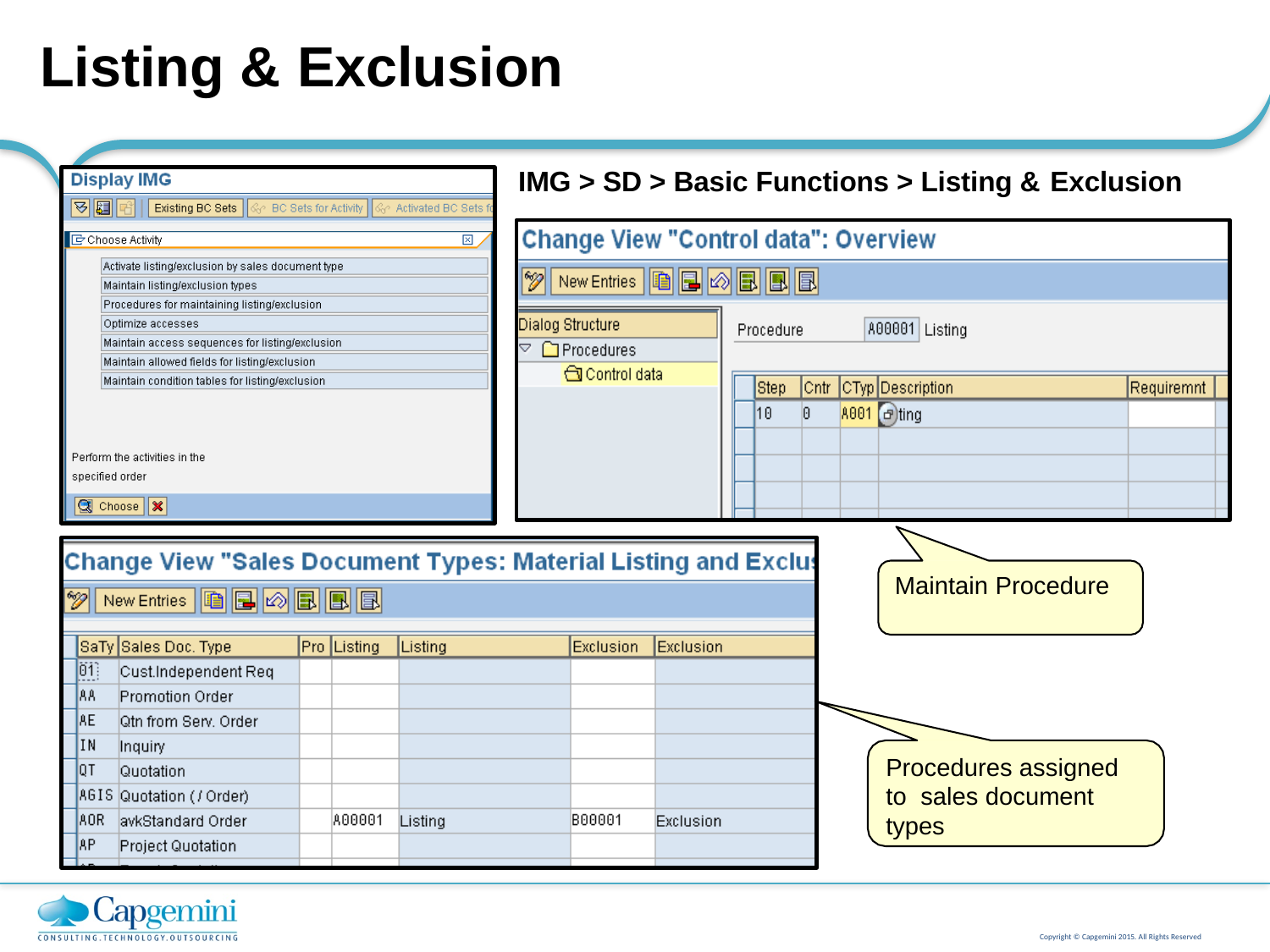

# Listing & Exclusion
IMG > SD > Basic Functions > Listing & Exclusion

Maintain Procedure

Procedures assigned to  sales document types